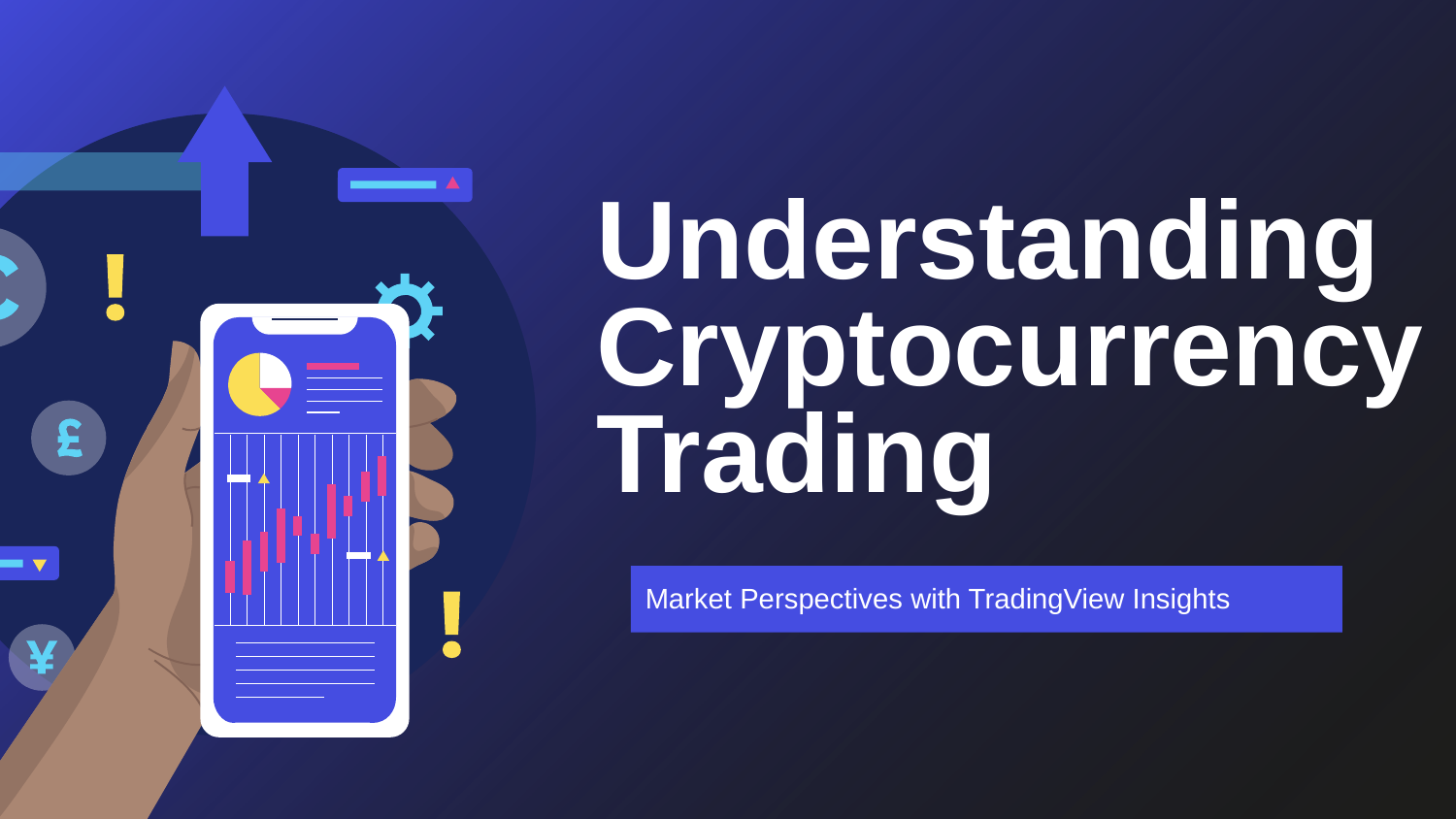

# Understanding Cryptocurrency Trading
Market Perspectives with TradingView Insights